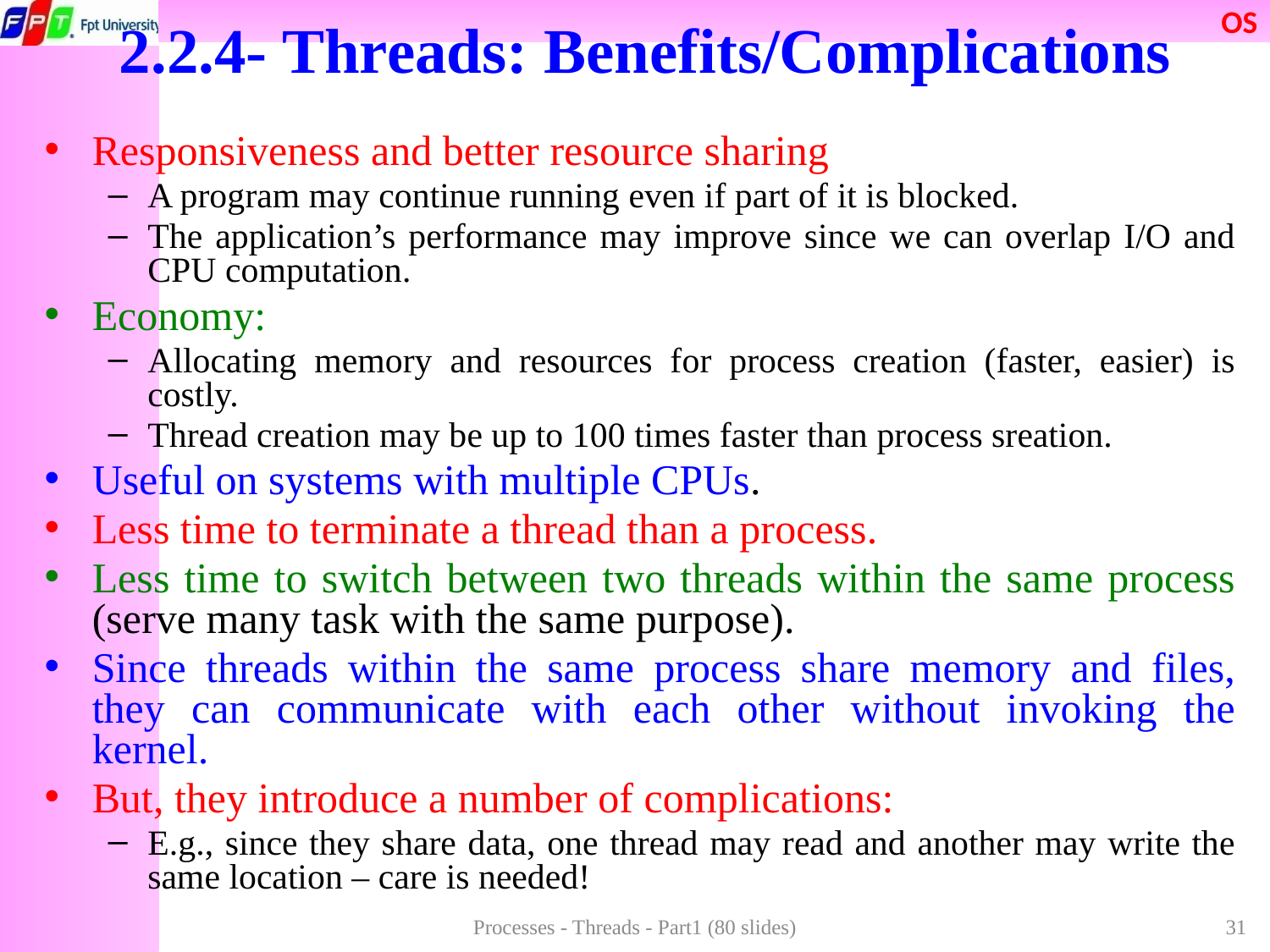

# 2.2.4- Threads: Benefits/Complications
Responsiveness and better resource sharing
A program may continue running even if part of it is blocked.
The application’s performance may improve since we can overlap I/O and CPU computation.
Economy:
Allocating memory and resources for process creation (faster, easier) is costly.
Thread creation may be up to 100 times faster than process sreation.
Useful on systems with multiple CPUs.
Less time to terminate a thread than a process.
Less time to switch between two threads within the same process (serve many task with the same purpose).
Since threads within the same process share memory and files, they can communicate with each other without invoking the kernel.
But, they introduce a number of complications:
E.g., since they share data, one thread may read and another may write the same location – care is needed!
Processes - Threads - Part1 (80 slides)
31